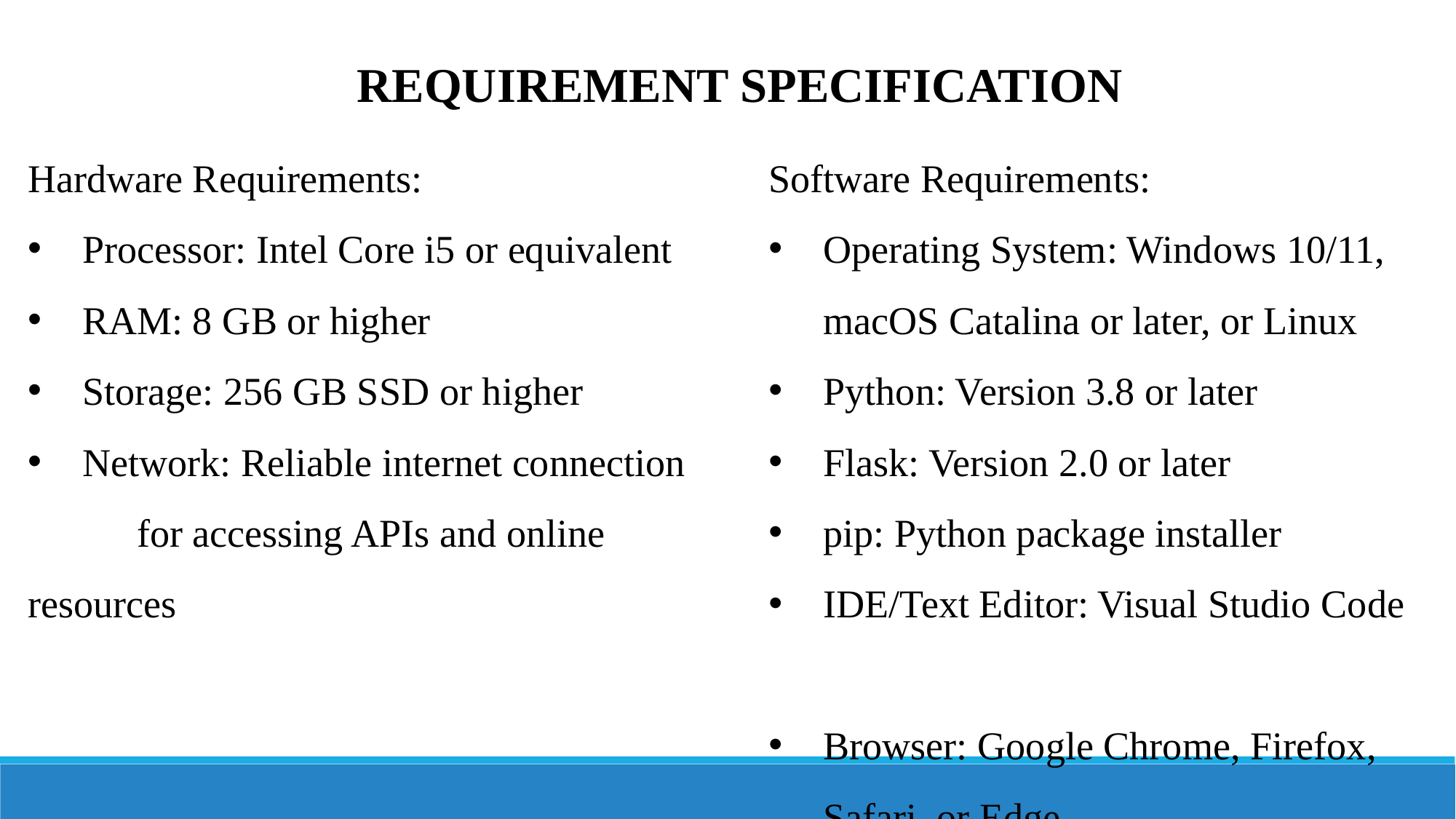

REQUIREMENT SPECIFICATION

Hardware Requirements:
Processor: Intel Core i5 or equivalent
RAM: 8 GB or higher
Storage: 256 GB SSD or higher
Network: Reliable internet connection
	for accessing APIs and online resources

Software Requirements:
Operating System: Windows 10/11, macOS Catalina or later, or Linux
Python: Version 3.8 or later
Flask: Version 2.0 or later
pip: Python package installer
IDE/Text Editor: Visual Studio Code
Browser: Google Chrome, Firefox, Safari, or Edge